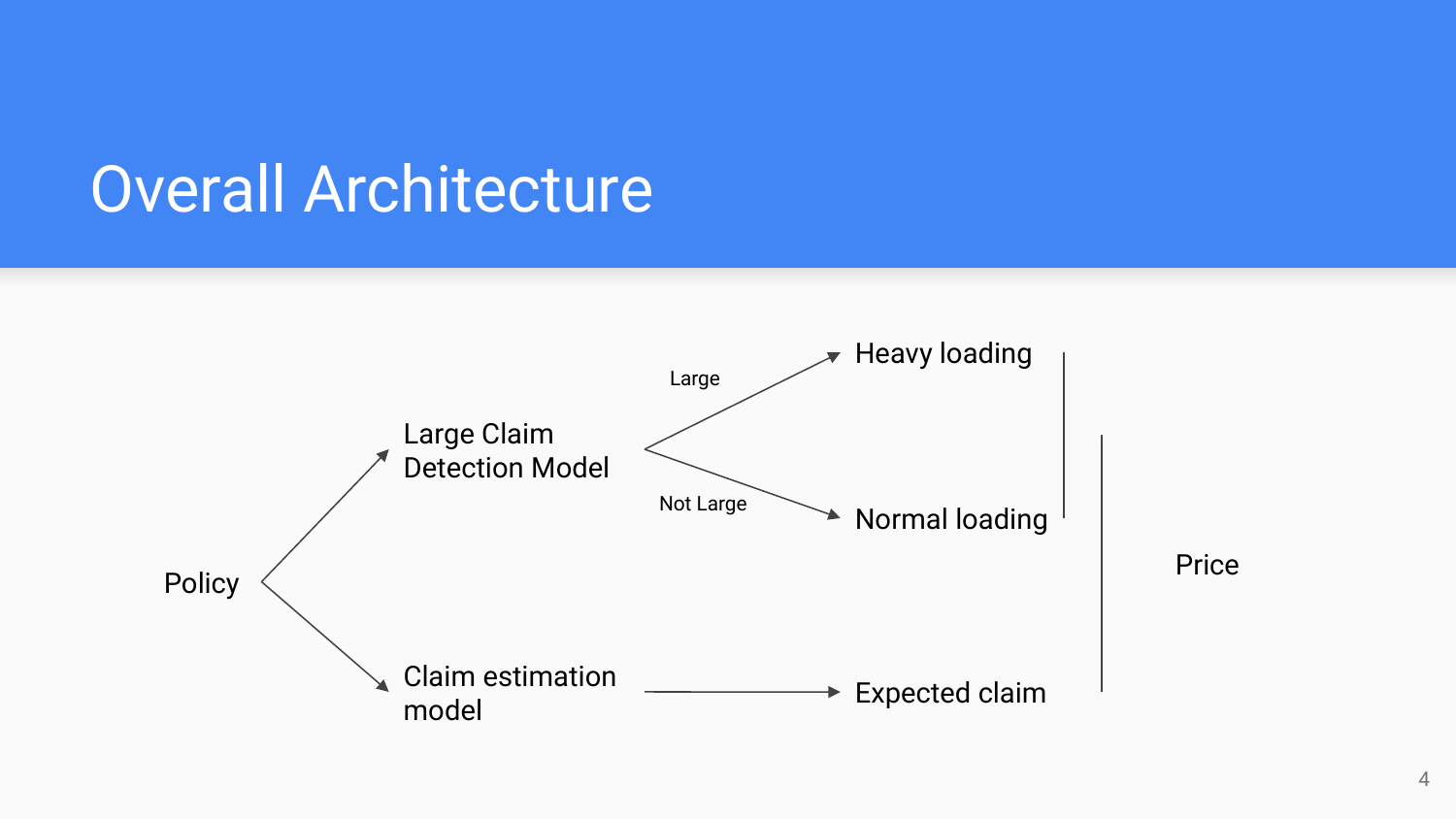

# Overall Architecture
Heavy loading
Large
Large Claim Detection Model

Not Large
Normal loading
Price
Policy
Claim estimation model
Expected claim
4